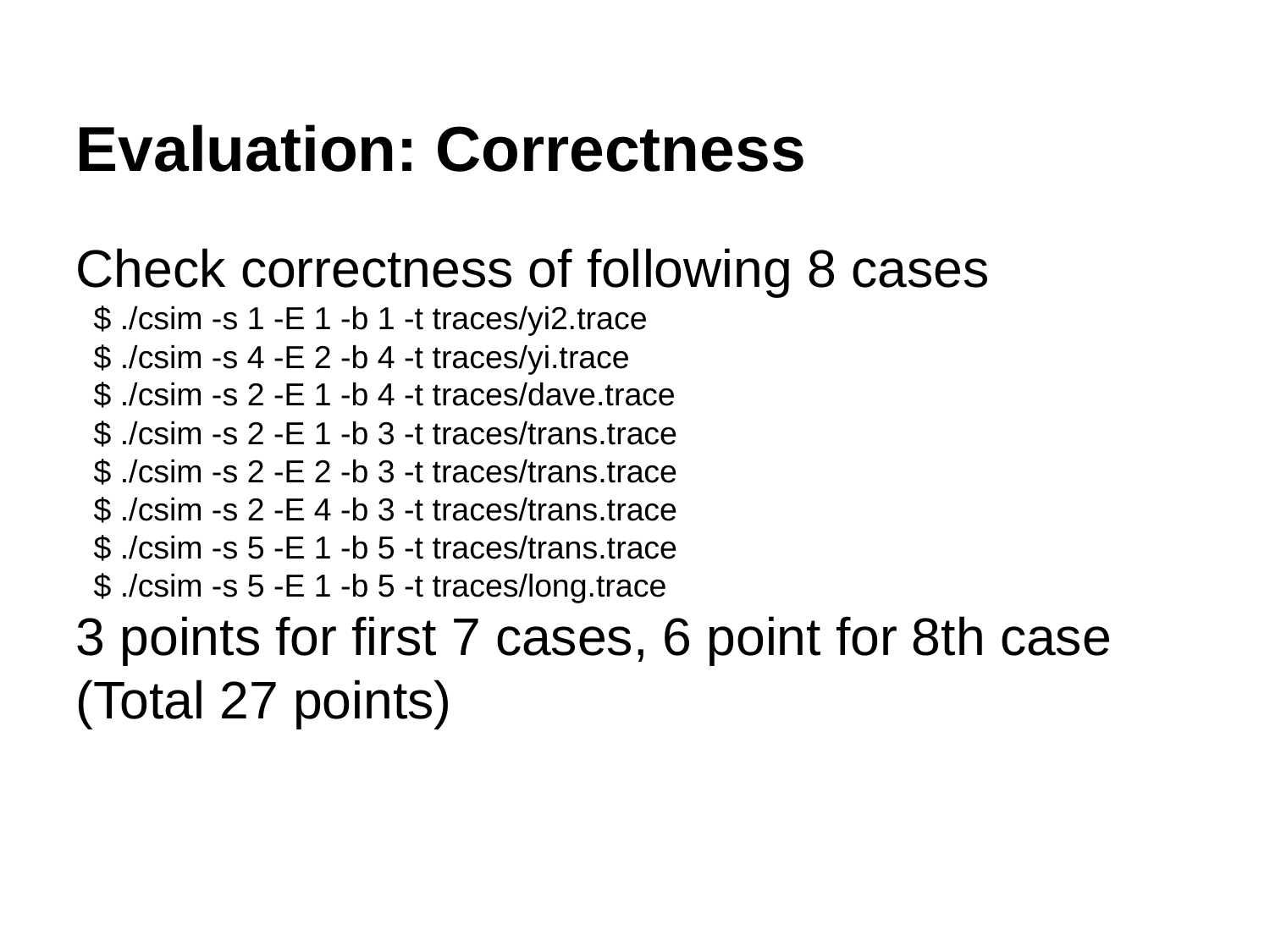

Evaluation: Correctness
Check correctness of following 8 cases
  $ ./csim -s 1 -E 1 -b 1 -t traces/yi2.trace
  $ ./csim -s 4 -E 2 -b 4 -t traces/yi.trace
  $ ./csim -s 2 -E 1 -b 4 -t traces/dave.trace
  $ ./csim -s 2 -E 1 -b 3 -t traces/trans.trace
  $ ./csim -s 2 -E 2 -b 3 -t traces/trans.trace
  $ ./csim -s 2 -E 4 -b 3 -t traces/trans.trace
  $ ./csim -s 5 -E 1 -b 5 -t traces/trans.trace
  $ ./csim -s 5 -E 1 -b 5 -t traces/long.trace
3 points for first 7 cases, 6 point for 8th case
(Total 27 points)